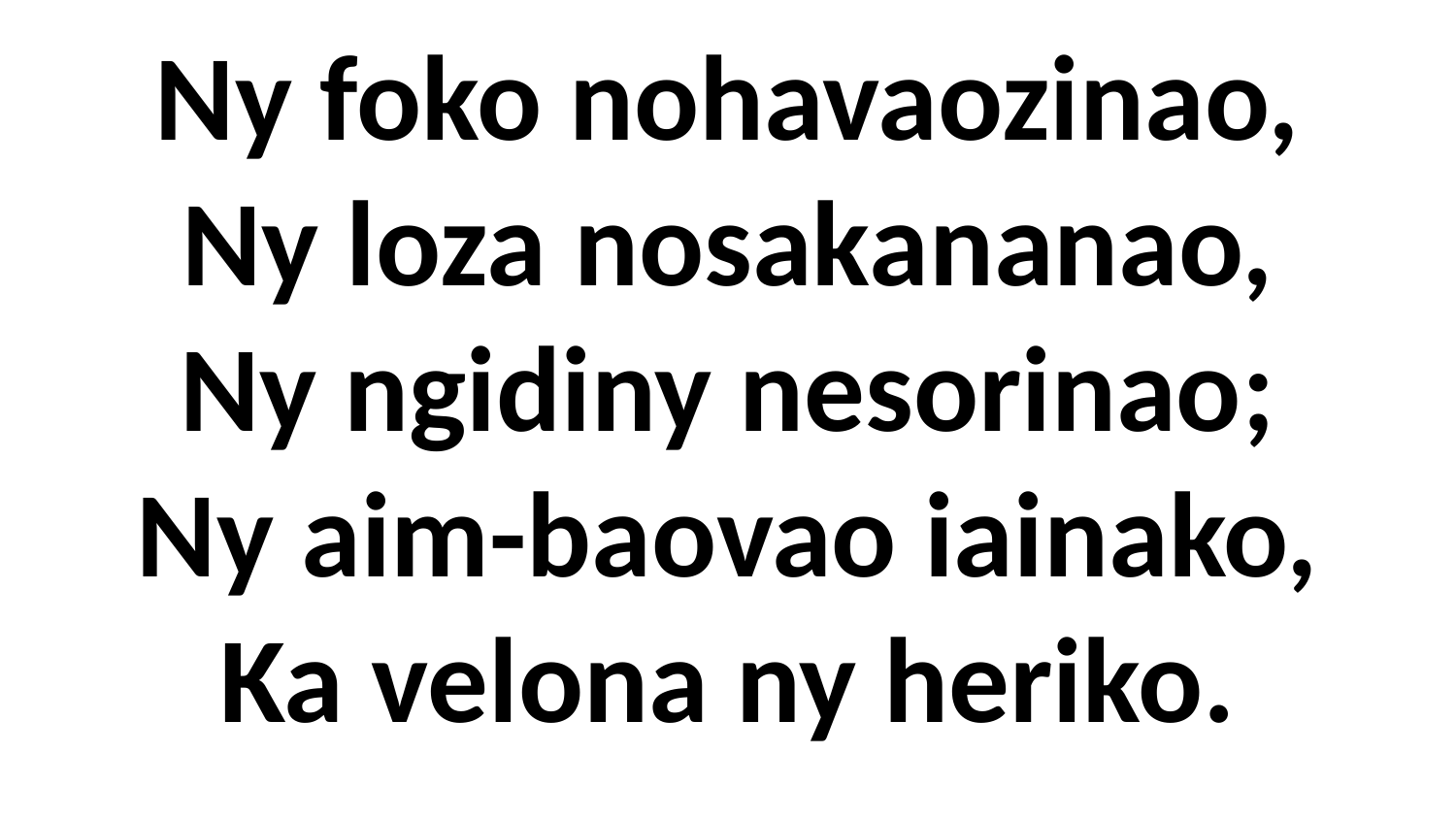

# Ny foko nohavaozinao, Ny loza nosakananao, Ny ngidiny nesorinao; Ny aim-baovao iainako, Ka velona ny heriko.